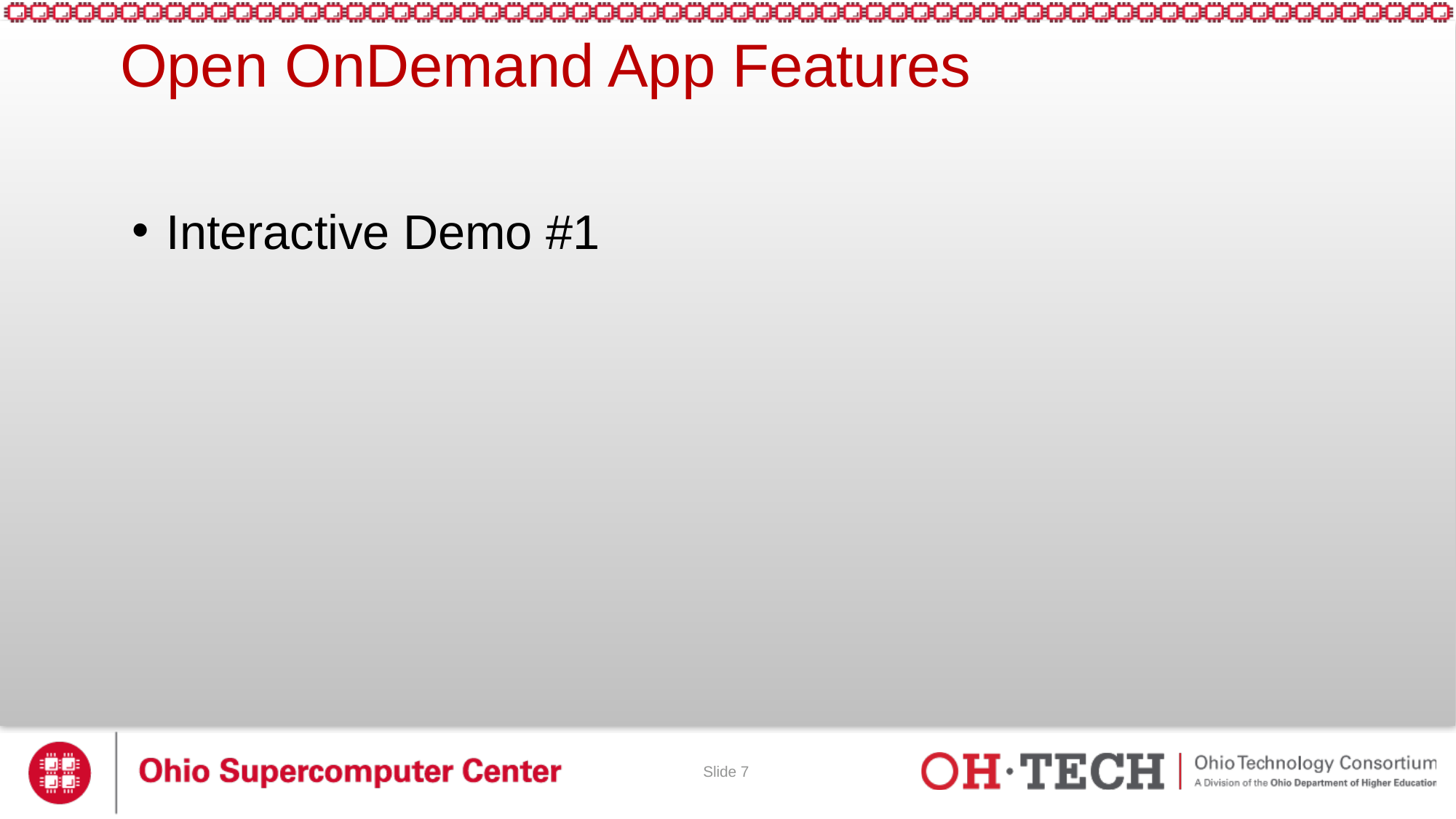

# Open OnDemand App Features
Interactive Demo #1